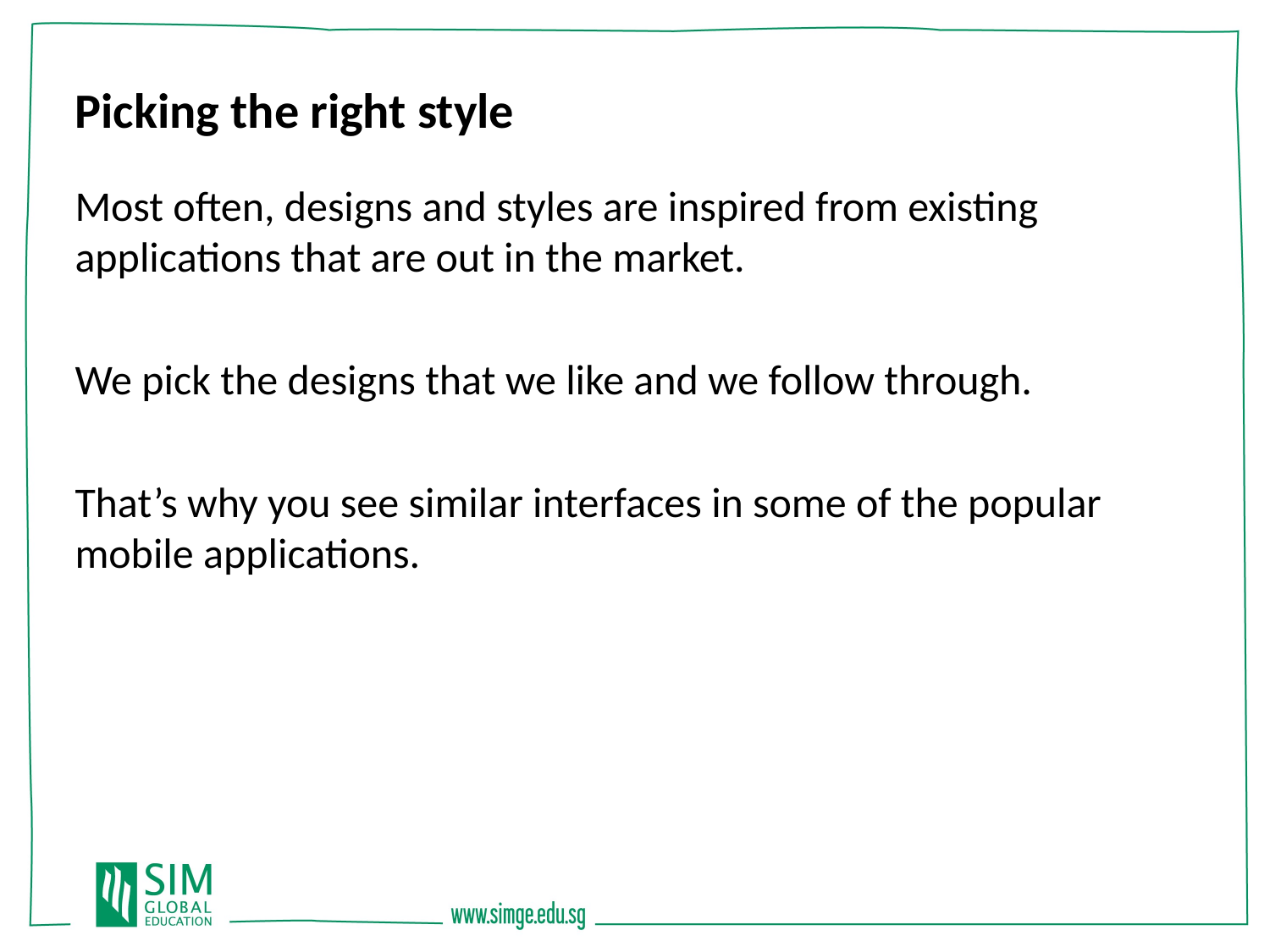

Picking the right style
Most often, designs and styles are inspired from existing applications that are out in the market.

We pick the designs that we like and we follow through.

That’s why you see similar interfaces in some of the popular mobile applications.